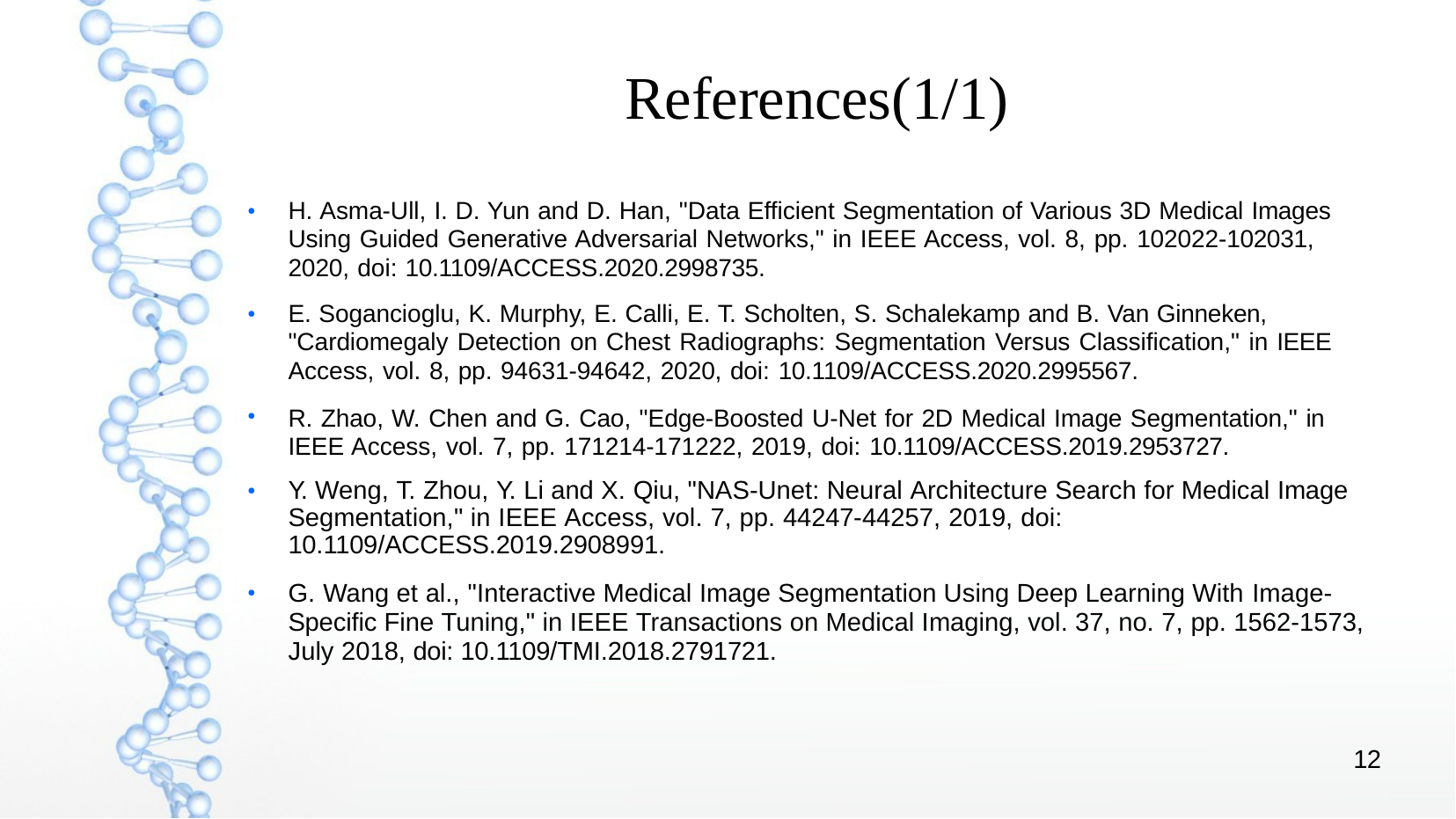

# References(1/1)
H. Asma-Ull, I. D. Yun and D. Han, "Data Efficient Segmentation of Various 3D Medical Images Using Guided Generative Adversarial Networks," in IEEE Access, vol. 8, pp. 102022-102031, 2020, doi: 10.1109/ACCESS.2020.2998735.
●
E. Sogancioglu, K. Murphy, E. Calli, E. T. Scholten, S. Schalekamp and B. Van Ginneken, "Cardiomegaly Detection on Chest Radiographs: Segmentation Versus Classification," in IEEE Access, vol. 8, pp. 94631-94642, 2020, doi: 10.1109/ACCESS.2020.2995567.
●
R. Zhao, W. Chen and G. Cao, "Edge-Boosted U-Net for 2D Medical Image Segmentation," in IEEE Access, vol. 7, pp. 171214-171222, 2019, doi: 10.1109/ACCESS.2019.2953727.
●
Y. Weng, T. Zhou, Y. Li and X. Qiu, "NAS-Unet: Neural Architecture Search for Medical Image Segmentation," in IEEE Access, vol. 7, pp. 44247-44257, 2019, doi: 10.1109/ACCESS.2019.2908991.
●
G. Wang et al., "Interactive Medical Image Segmentation Using Deep Learning With Image-Specific Fine Tuning," in IEEE Transactions on Medical Imaging, vol. 37, no. 7, pp. 1562-1573, July 2018, doi: 10.1109/TMI.2018.2791721.
●
12